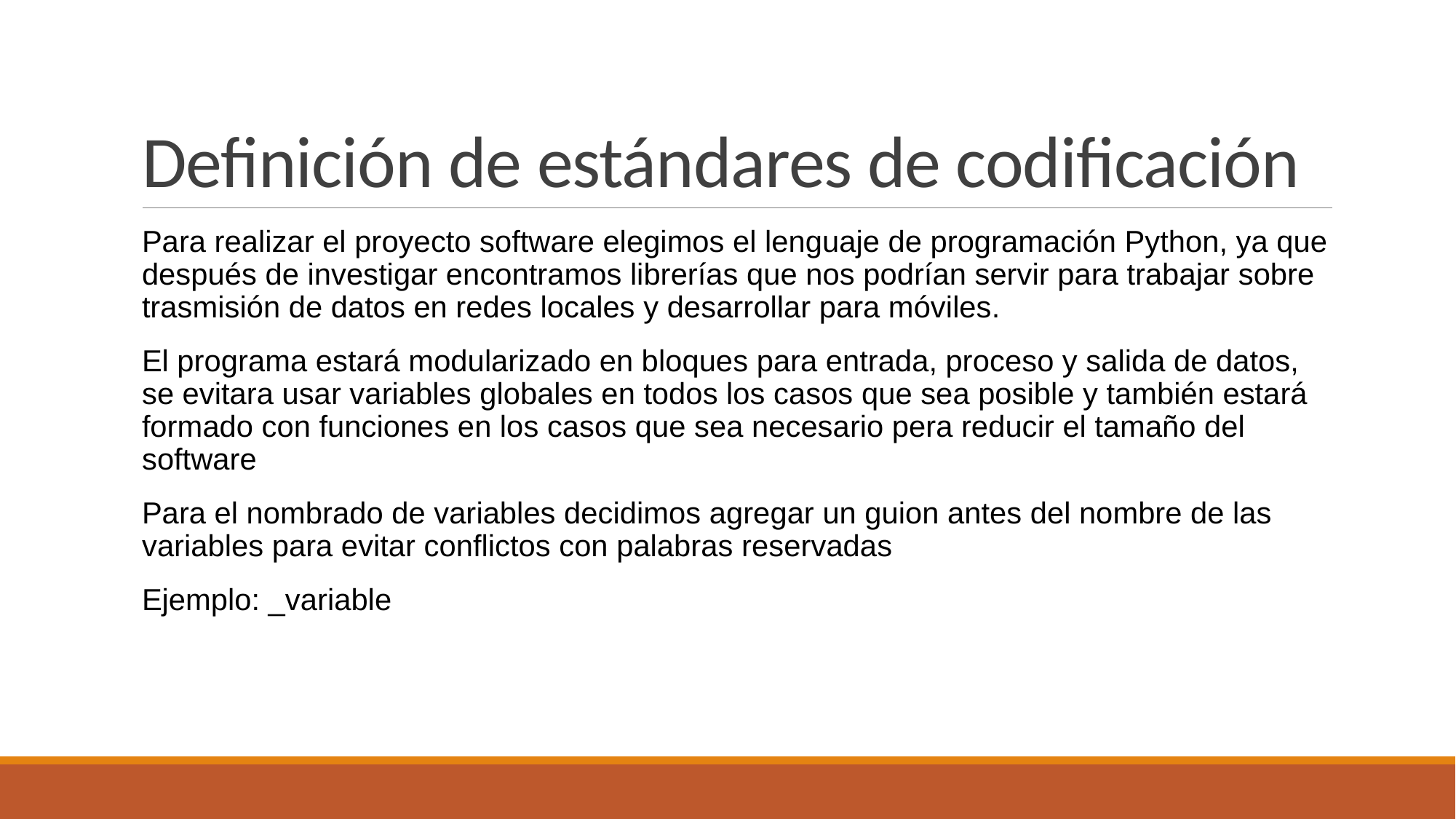

# Definición de estándares de codificación
Para realizar el proyecto software elegimos el lenguaje de programación Python, ya que después de investigar encontramos librerías que nos podrían servir para trabajar sobre trasmisión de datos en redes locales y desarrollar para móviles.
El programa estará modularizado en bloques para entrada, proceso y salida de datos, se evitara usar variables globales en todos los casos que sea posible y también estará formado con funciones en los casos que sea necesario pera reducir el tamaño del software
Para el nombrado de variables decidimos agregar un guion antes del nombre de las variables para evitar conflictos con palabras reservadas
Ejemplo: _variable